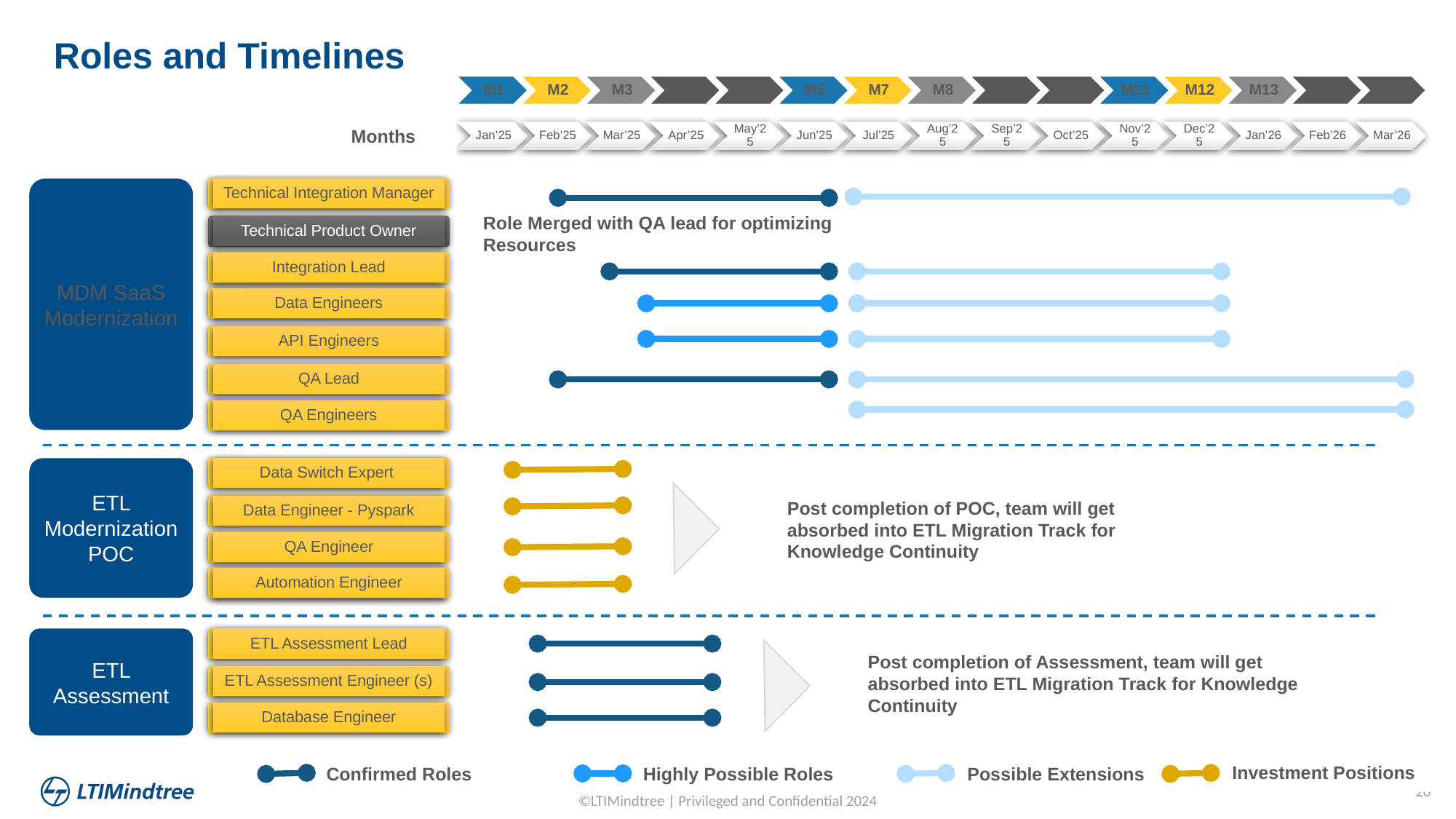

Roles and Timelines
M1
M2
M3
M4
M5
M6
M7
M8
M9
M10
M11
M12
M13
M14
M15
Months
Jan’25
Feb’25
Mar’25
Apr’25
May’25
Jun’25
Jul’25
Aug’25
Sep’25
Oct’25
Nov’25
Dec’25
Jan’26
Feb’26
Mar’26
MDM SaaS Modernization

Technical Integration Manager
Role Merged with QA lead for optimizing Resources

Technical Product Owner

Integration Lead

Data Engineers

API Engineers

QA Lead

QA Engineers
ETL Modernization POC

Data Switch Expert

Data Engineer - Pyspark

Post completion of POC, team will get absorbed into ETL Migration Track for Knowledge Continuity

QA Engineer

Automation Engineer
ETL Assessment

ETL Assessment Lead

Post completion of Assessment, team will get absorbed into ETL Migration Track for Knowledge Continuity

ETL Assessment Engineer (s)

Database Engineer
Confirmed Roles
Highly Possible Roles
Possible Extensions
Investment Positions